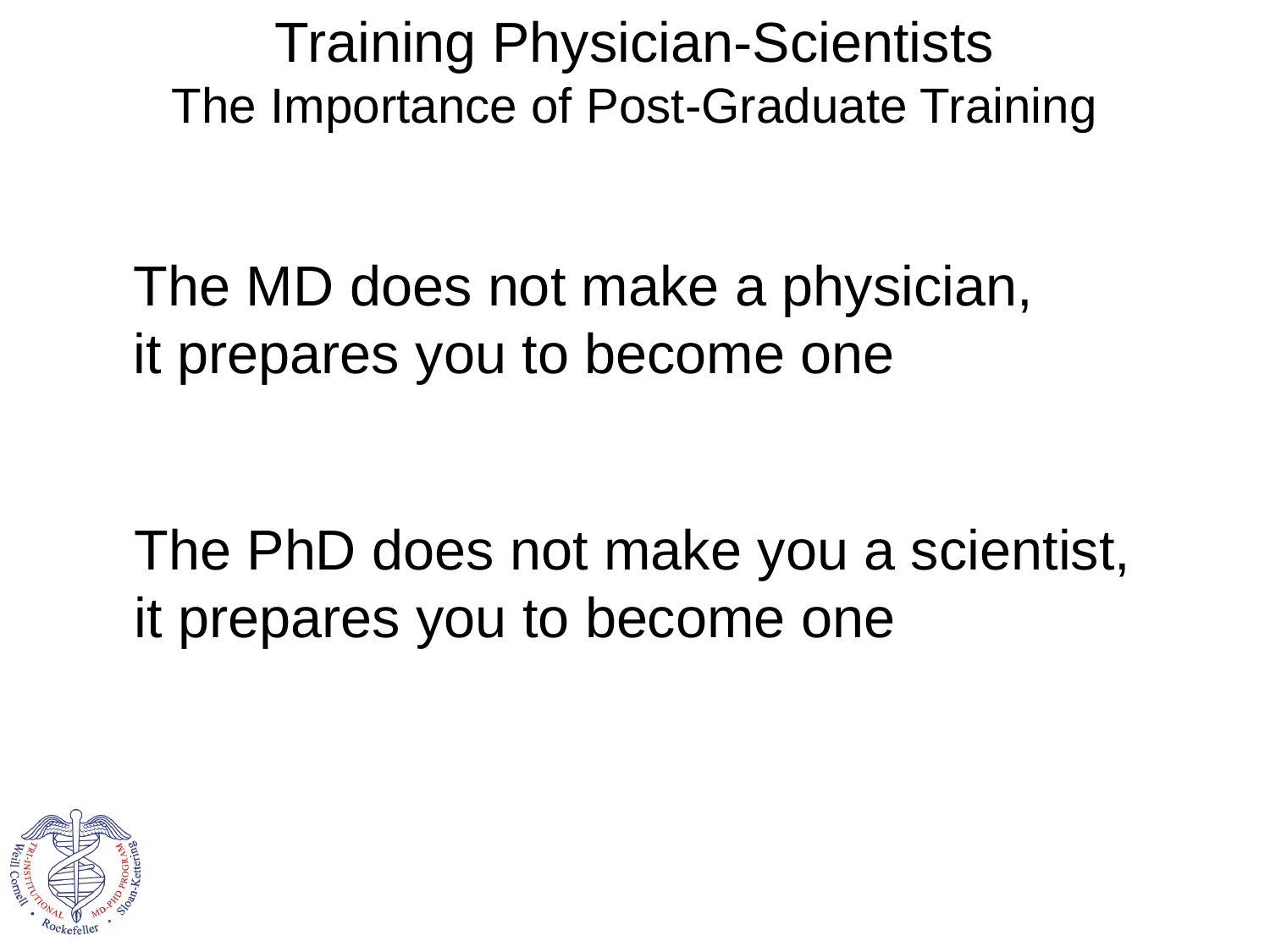

Training Physician-Scientists
The Importance of Post-Graduate Training
The MD does not make a physician,
it prepares you to become one
The PhD does not make you a scientist,
it prepares you to become one